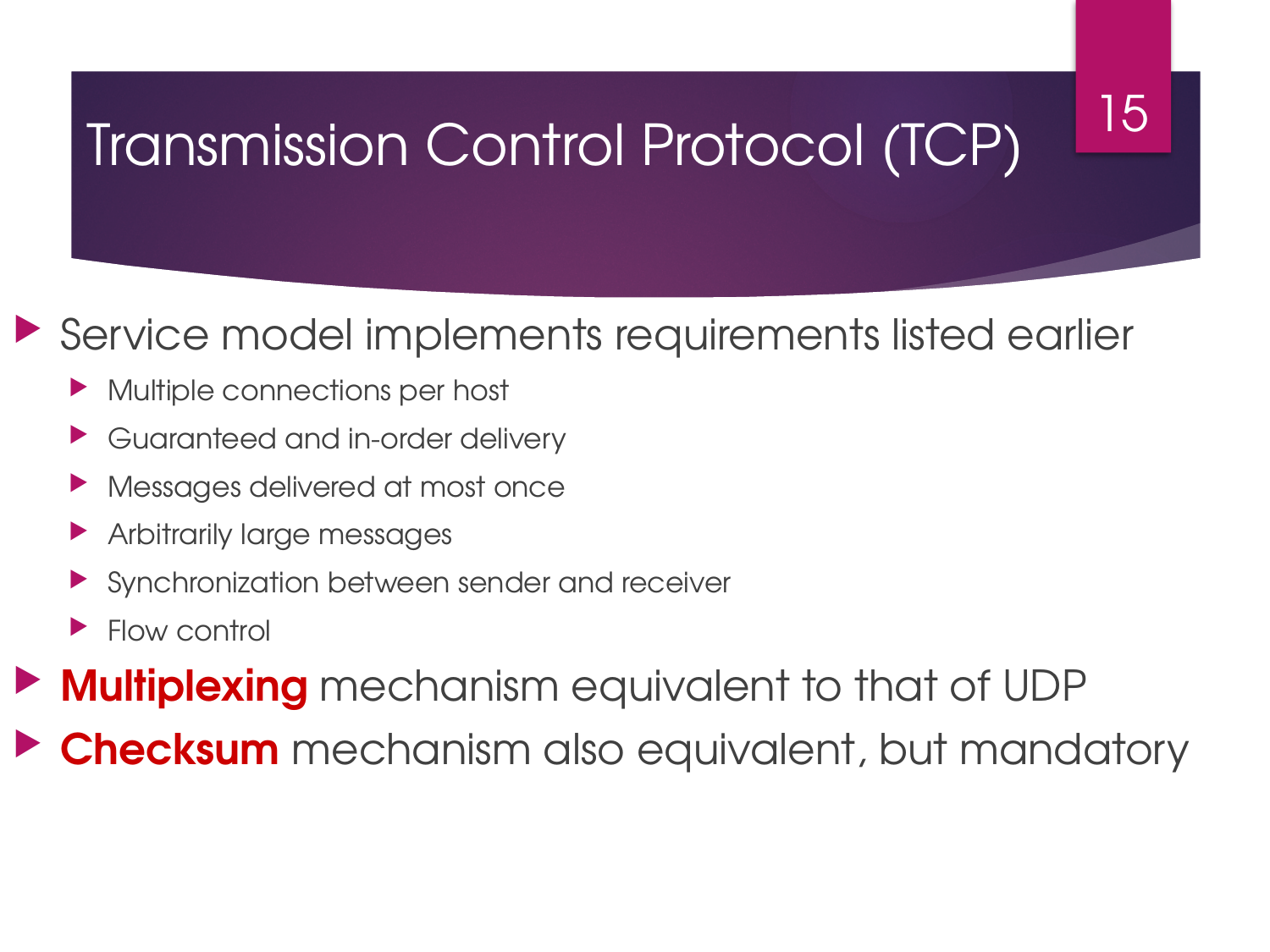

15
# Transmission Control Protocol (TCP)
Service model implements requirements listed earlier
Multiple connections per host
Guaranteed and in-order delivery
Messages delivered at most once
Arbitrarily large messages
Synchronization between sender and receiver
Flow control
Multiplexing mechanism equivalent to that of UDP
Checksum mechanism also equivalent, but mandatory